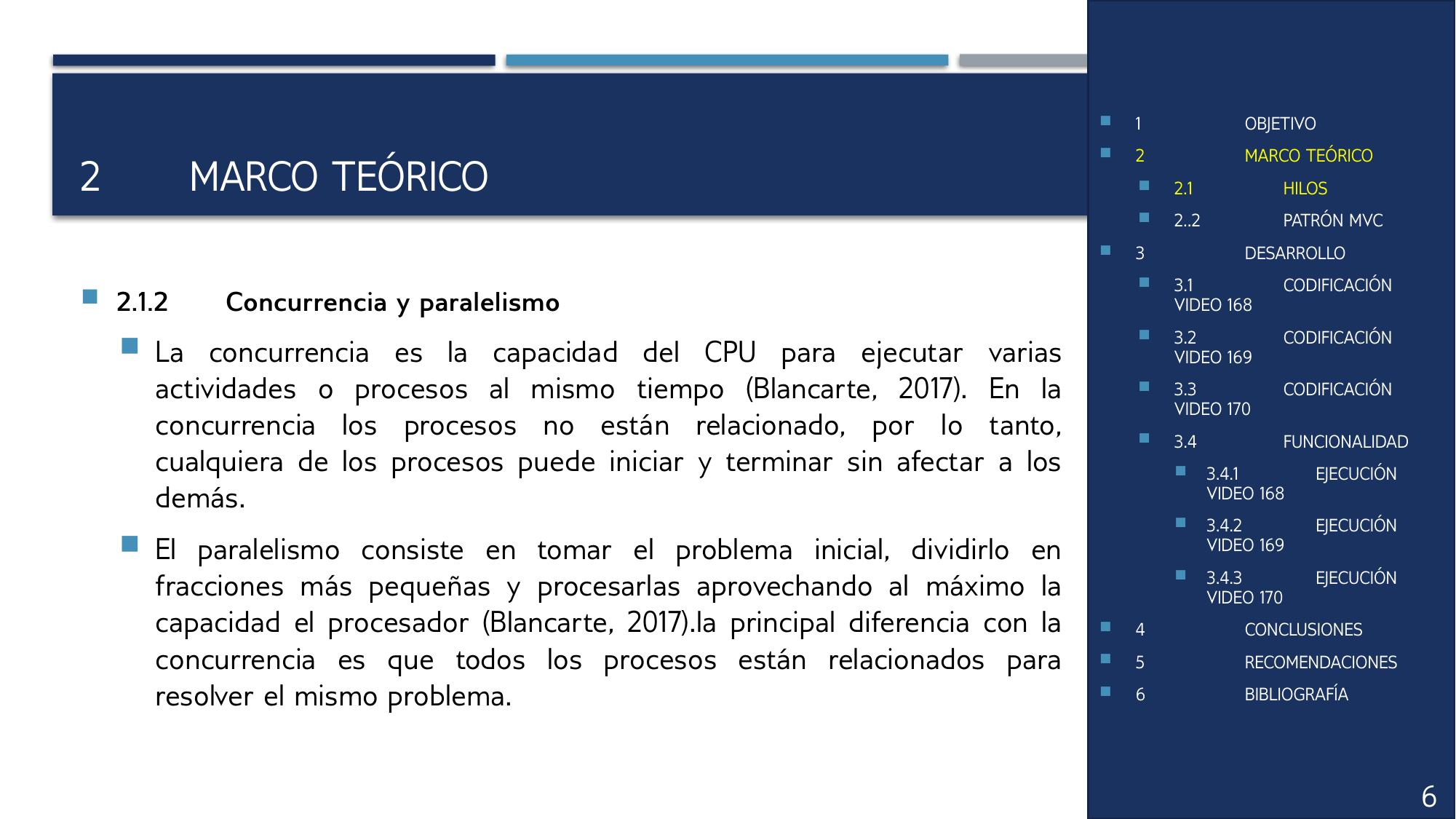

1	OBJETIVO
2	MARCO TEÓRICO
2.1	HILOS
2..2	PATRÓN MVC
3	DESARROLLO
3.1	CODIFICACIÓN VIDEO 168
3.2	CODIFICACIÓN VIDEO 169
3.3	CODIFICACIÓN VIDEO 170
3.4	FUNCIONALIDAD
3.4.1	EJECUCIÓN VIDEO 168
3.4.2	EJECUCIÓN VIDEO 169
3.4.3	EJECUCIÓN VIDEO 170
4	CONCLUSIONES
5	RECOMENDACIONES
6	BIBLIOGRAFÍA
# 2	Marco teórico
2.1.2	Concurrencia y paralelismo
La concurrencia es la capacidad del CPU para ejecutar varias actividades o procesos al mismo tiempo (Blancarte, 2017). En la concurrencia los procesos no están relacionado, por lo tanto, cualquiera de los procesos puede iniciar y terminar sin afectar a los demás.
El paralelismo consiste en tomar el problema inicial, dividirlo en fracciones más pequeñas y procesarlas aprovechando al máximo la capacidad el procesador (Blancarte, 2017).la principal diferencia con la concurrencia es que todos los procesos están relacionados para resolver el mismo problema.
6